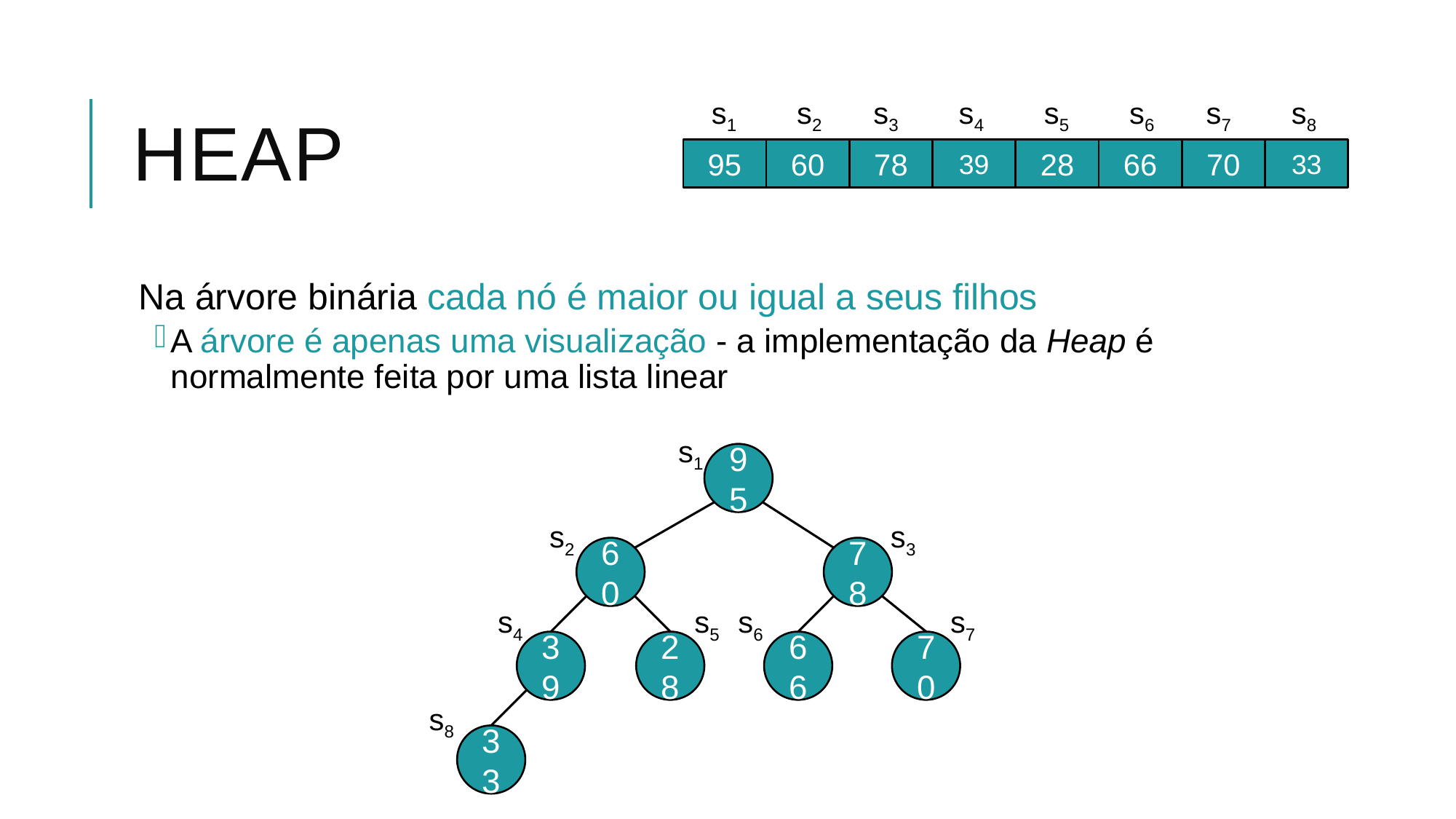

# Heap
s1
s2
s3
s4
s5
s6
s7
s8
95
60
78
39
28
66
70
33
Na árvore binária cada nó é maior ou igual a seus filhos
A árvore é apenas uma visualização - a implementação da Heap é normalmente feita por uma lista linear
s1
95
s2
s3
60
78
s4
s5
s6
s7
39
28
66
70
s8
33